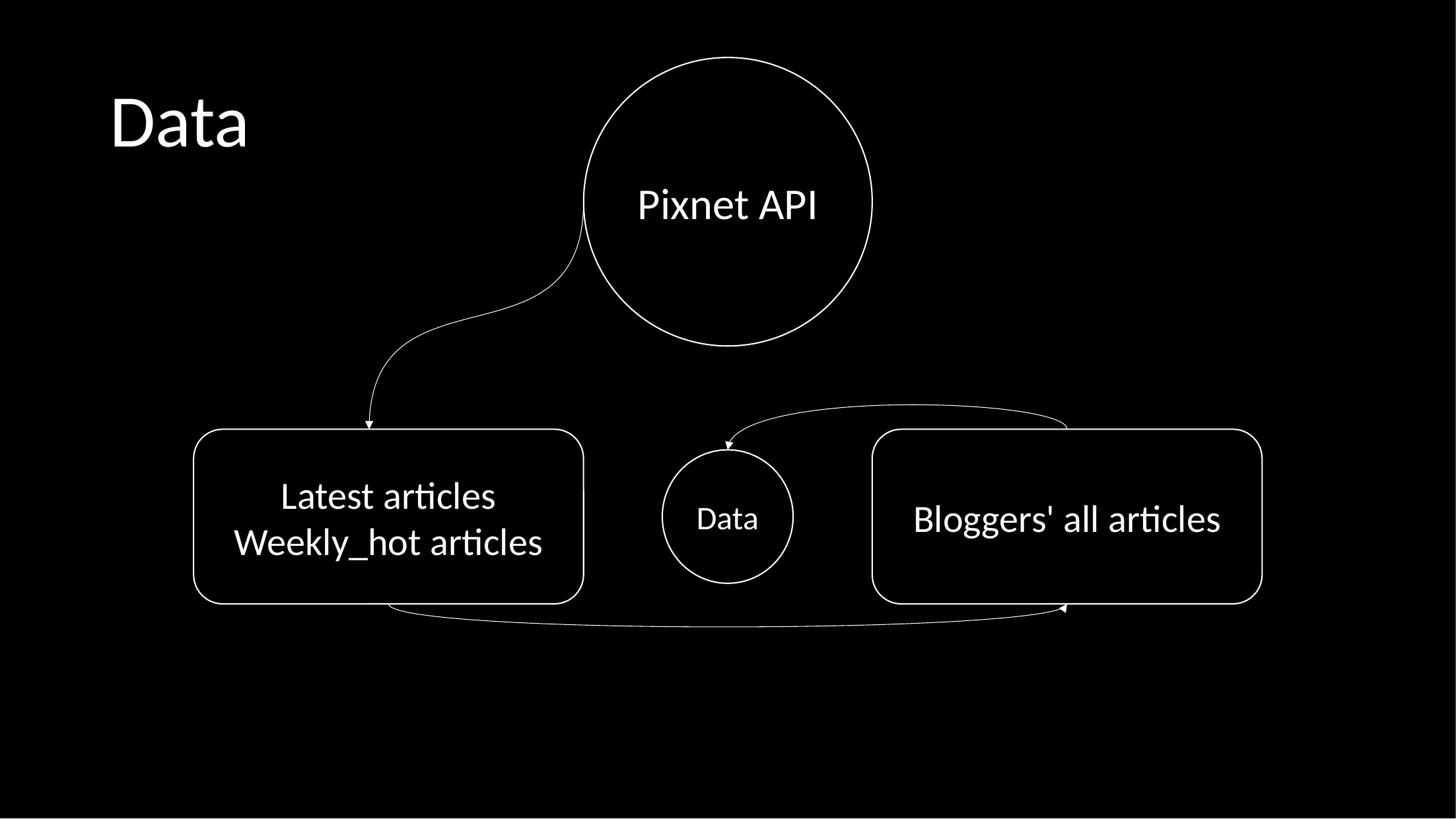

# Data
Pixnet API
Latest articles
Weekly_hot articles
Bloggers' all articles
Data